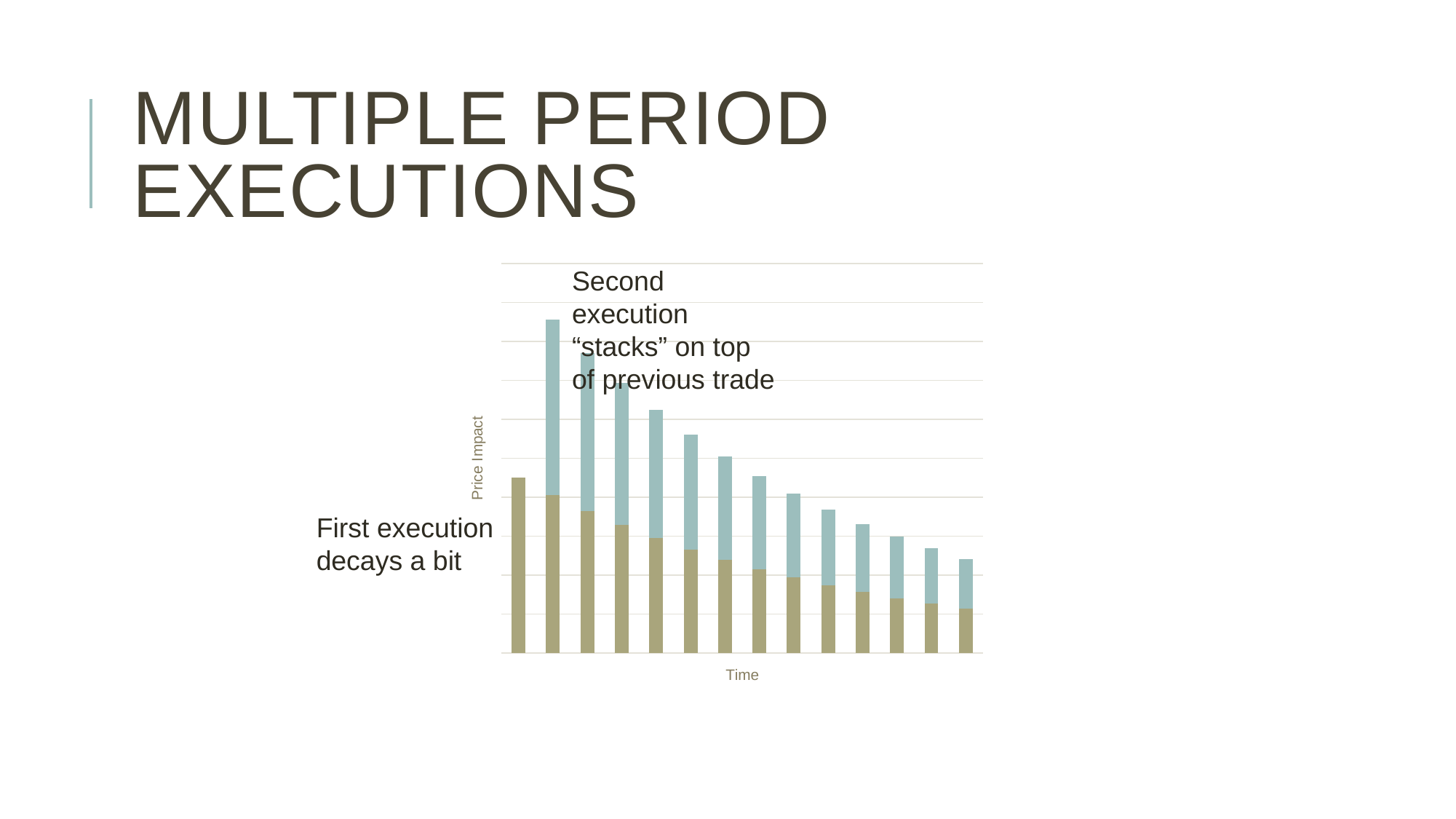

# Multiple period executions

### Chart

| Category |  |  |
|---|---|---|
Second execution “stacks” on top of previous trade

First execution decays a bit